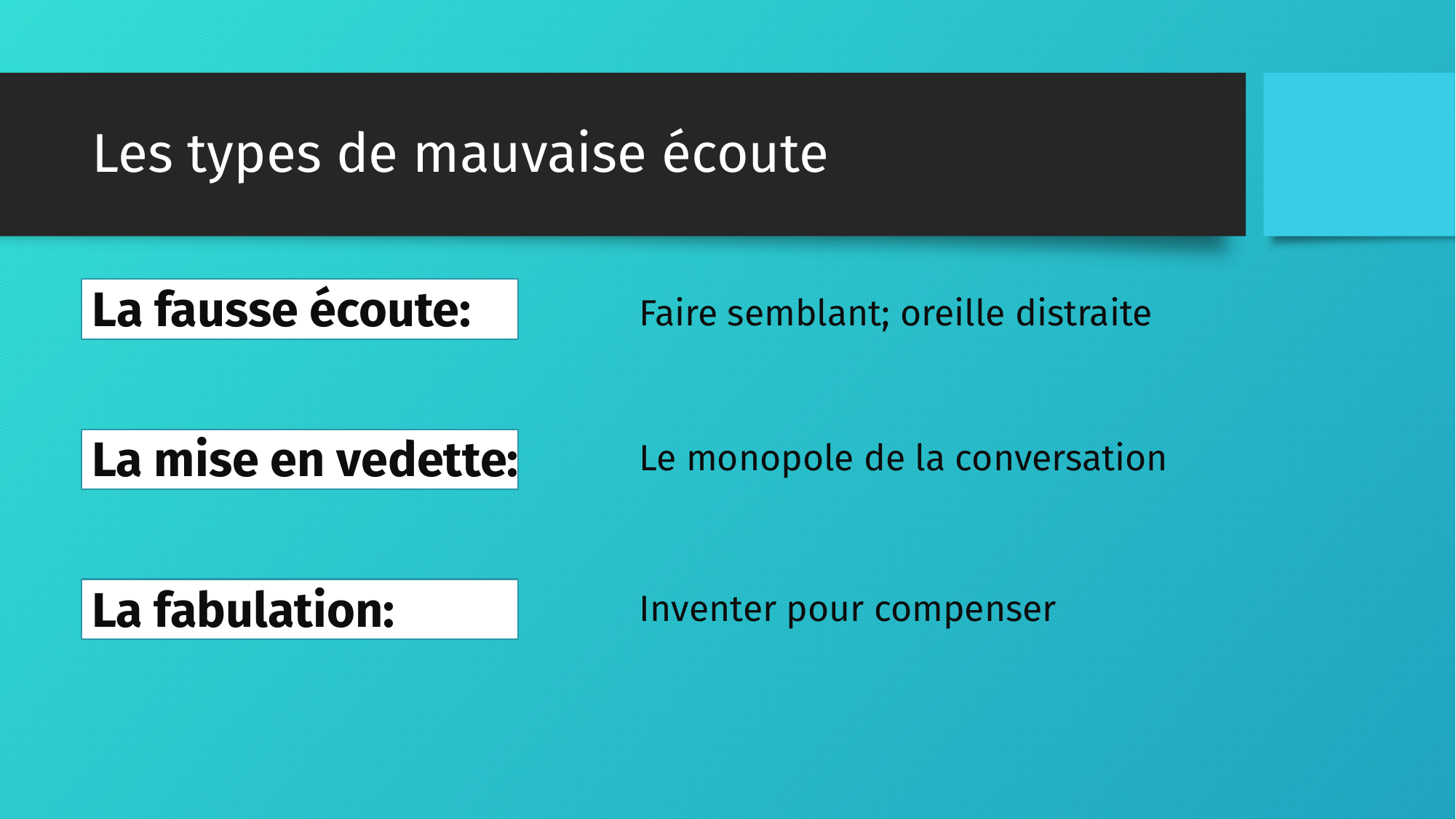

# Les types de mauvaise écoute

La fausse écoute:
Faire semblant; oreille distraite

La mise en vedette:
Le monopole de la conversation

La fabulation:
Inventer pour compenser